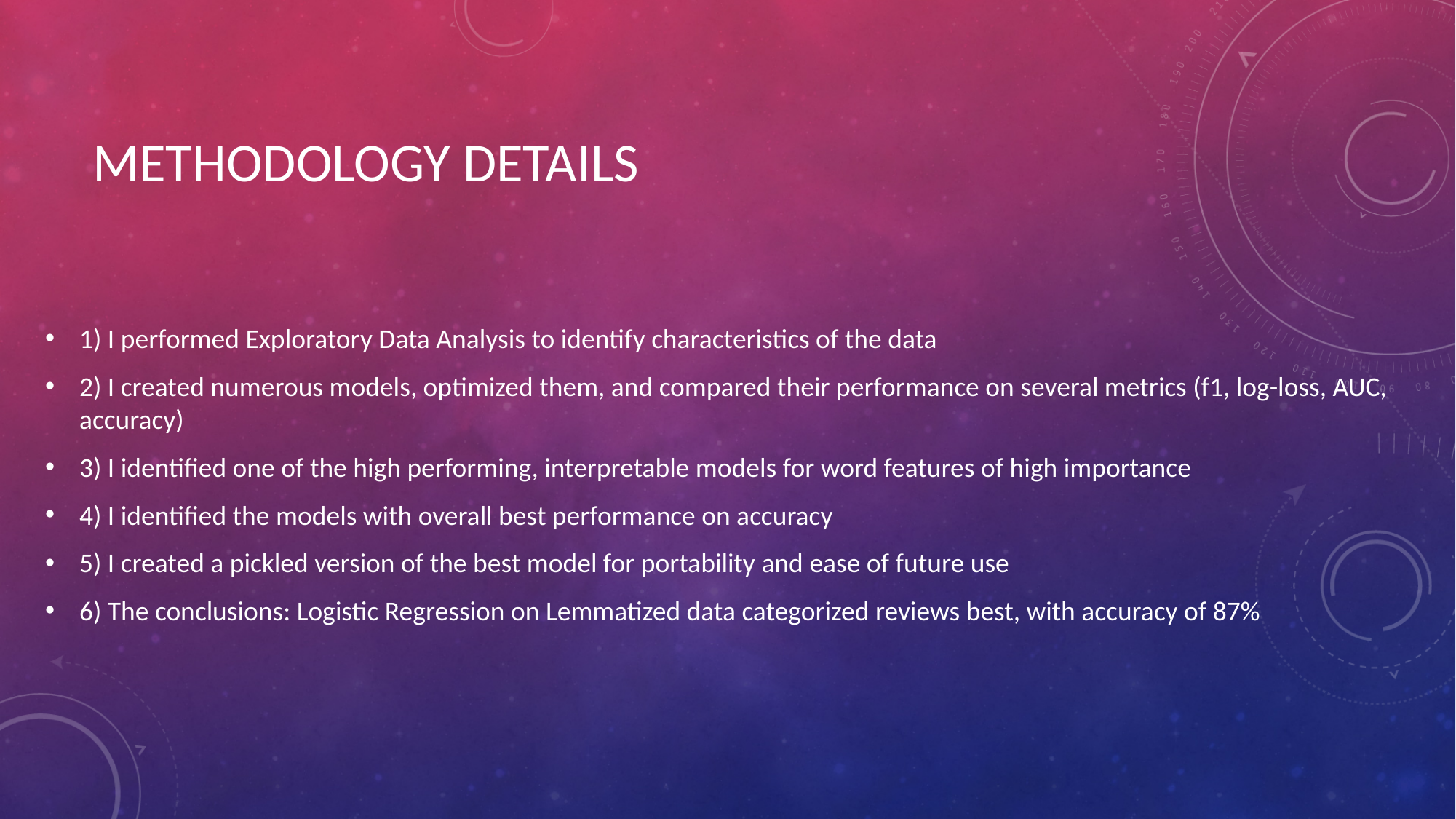

# Methodology Details
1) I performed Exploratory Data Analysis to identify characteristics of the data
2) I created numerous models, optimized them, and compared their performance on several metrics (f1, log-loss, AUC, accuracy)
3) I identified one of the high performing, interpretable models for word features of high importance
4) I identified the models with overall best performance on accuracy
5) I created a pickled version of the best model for portability and ease of future use
6) The conclusions: Logistic Regression on Lemmatized data categorized reviews best, with accuracy of 87%